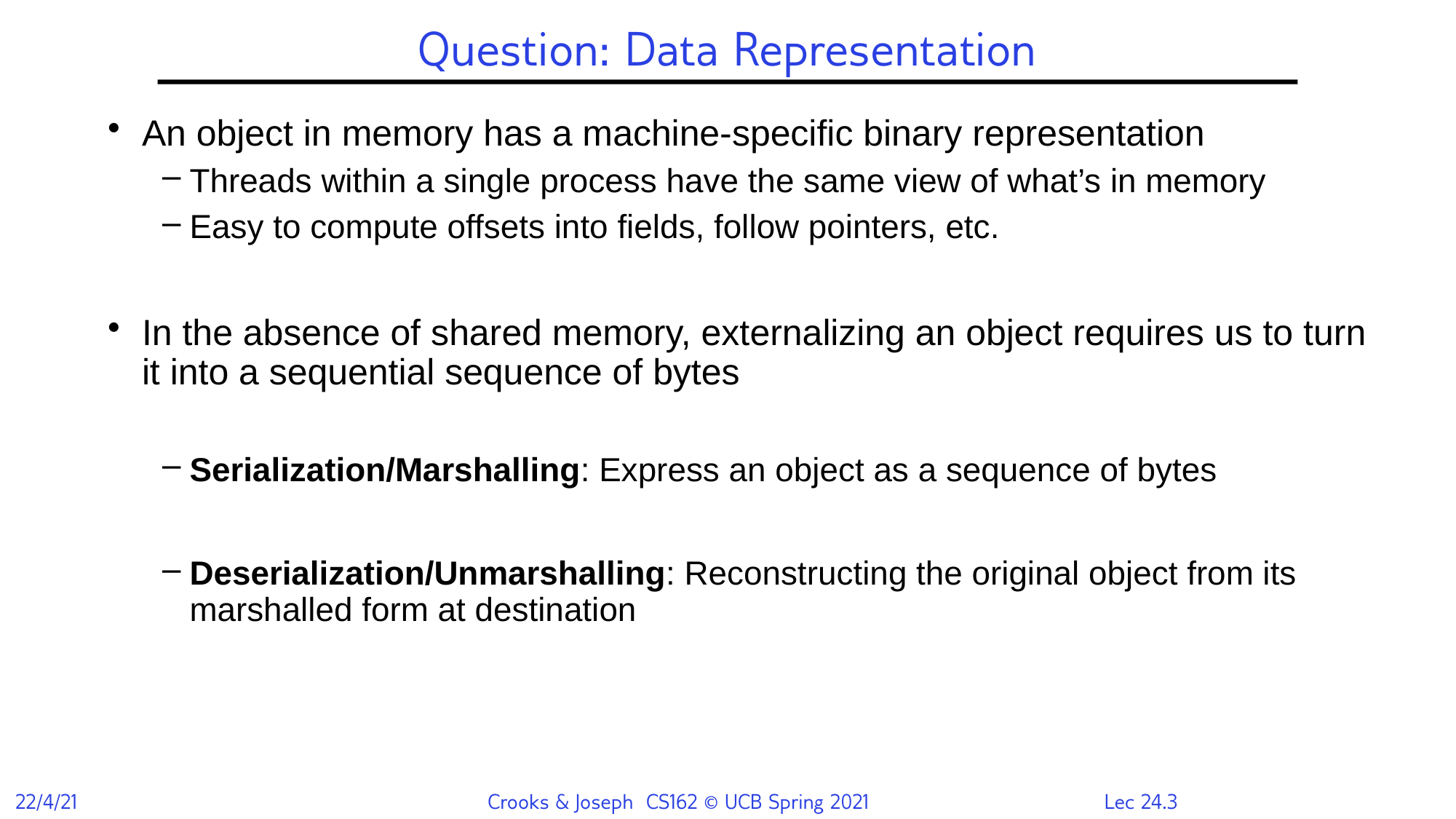

# Question: Data Representation
An object in memory has a machine-specific binary representation
Threads within a single process have the same view of what’s in memory
Easy to compute offsets into fields, follow pointers, etc.

In the absence of shared memory, externalizing an object requires us to turn it into a sequential sequence of bytes

Serialization/Marshalling: Express an object as a sequence of bytes

Deserialization/Unmarshalling: Reconstructing the original object from its marshalled form at destination